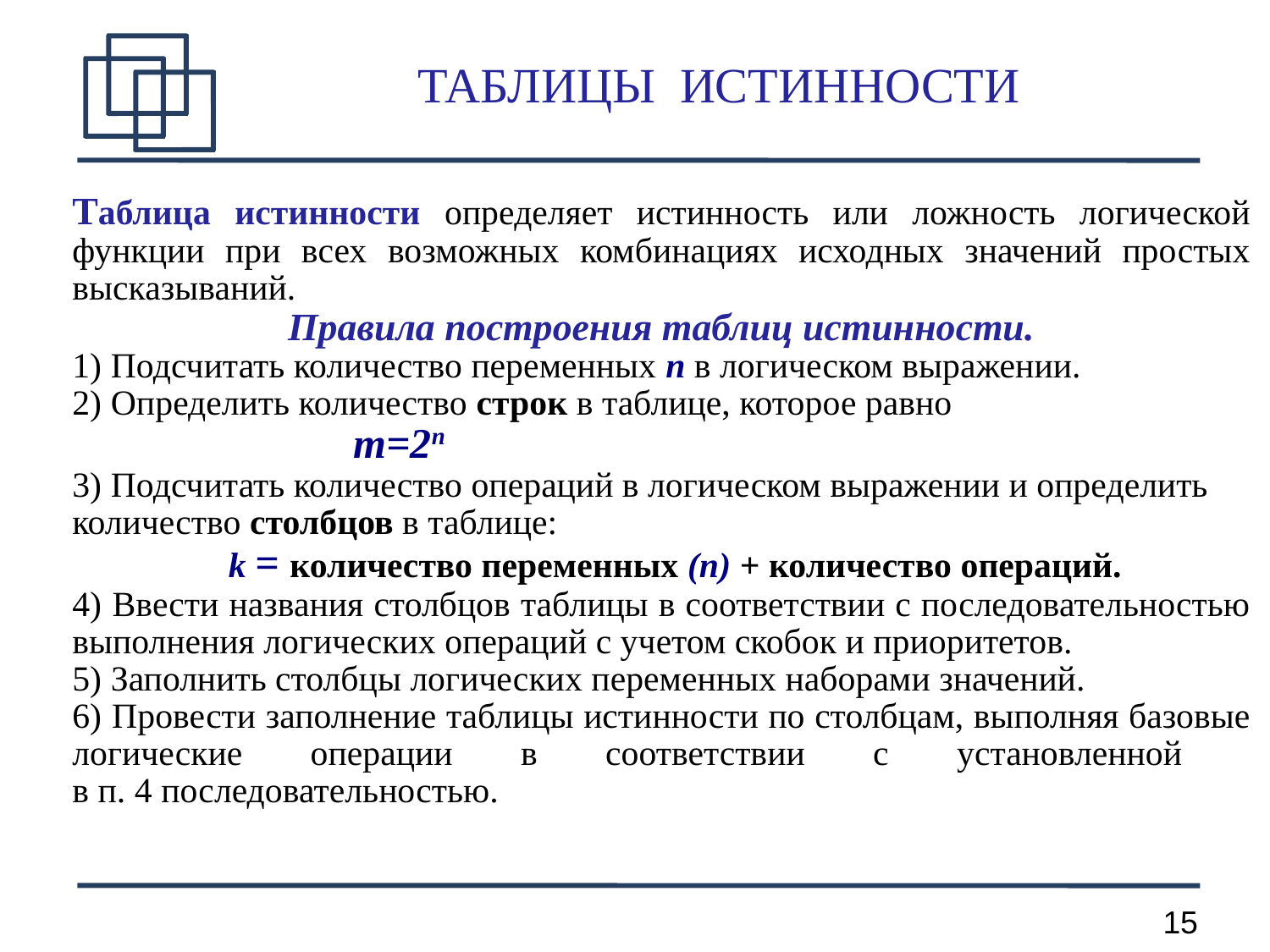

# ТАБЛИЦЫ  ИСТИННОСТИ
Таблица истинности определяет истинность или ложность логической функции при всех возможных комбинациях исходных значений простых высказываний.
Правила построения таблиц истинности.
 Подсчитать количество переменных n в логическом выражении.
 Определить количество строк в таблице, которое равно 								m=2n
 Подсчитать количество операций в логическом выражении и определить количество столбцов в таблице:
	k = количество переменных (n) + количество операций.
 Ввести названия столбцов таблицы в соответствии с последовательностью выполнения логических операций с учетом скобок и приоритетов.
 Заполнить столбцы логических переменных наборами значений.
 Провести заполнение таблицы истинности по столбцам, выполняя базовые логические операции в соответствии с установленной
в п. 4 последовательностью.